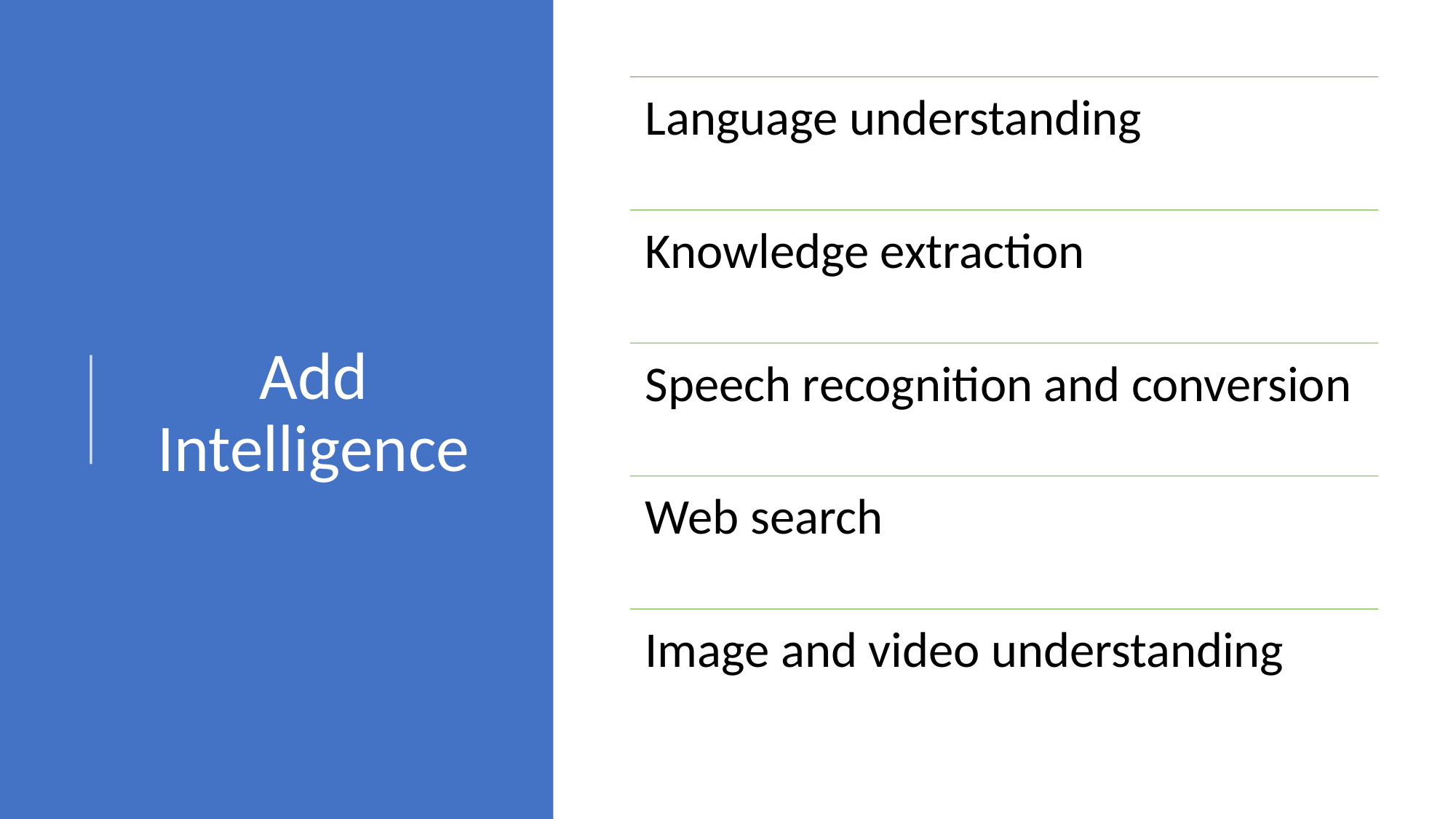

Language understanding
Knowledge extraction
Speech recognition and conversion
Web search
Image and video understanding
# Add Intelligence